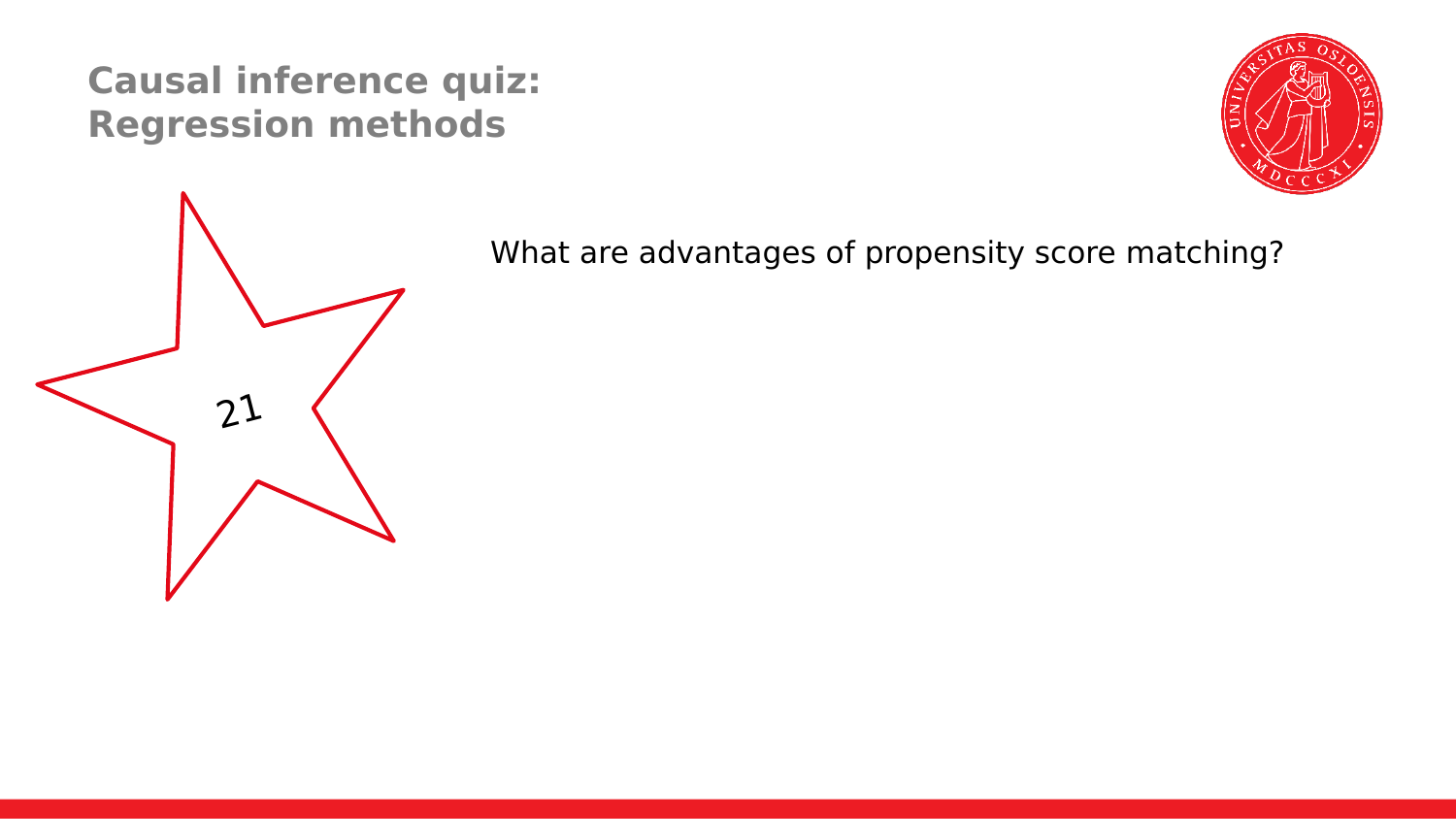

# Causal inference quiz: Regression methods
21
What are advantages of propensity score matching?